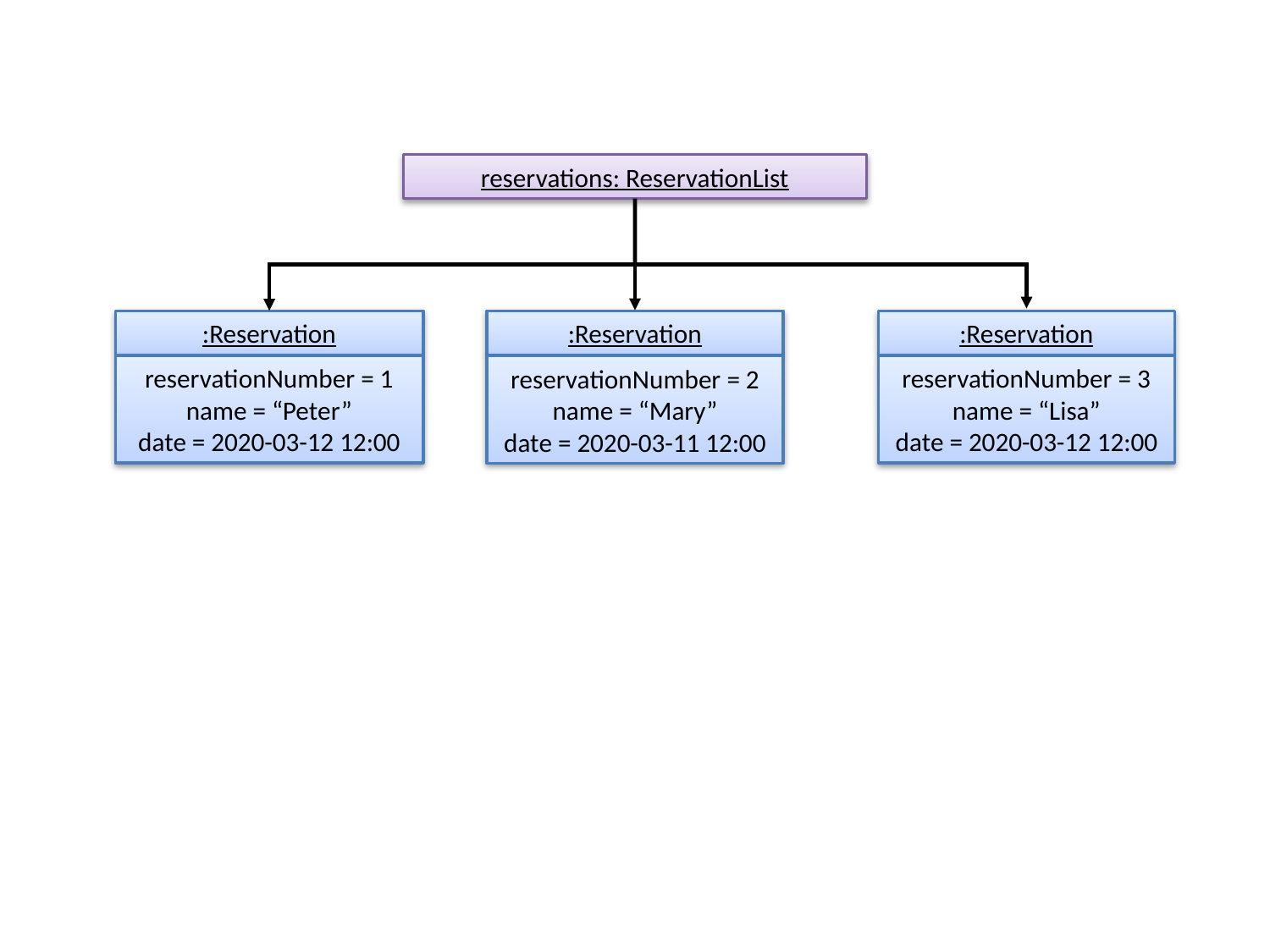

reservations: ReservationList
:Reservation
:Reservation
:Reservation
reservationNumber = 1
name = “Peter”
date = 2020-03-12 12:00
reservationNumber = 3
name = “Lisa”
date = 2020-03-12 12:00
reservationNumber = 2
name = “Mary”
date = 2020-03-11 12:00